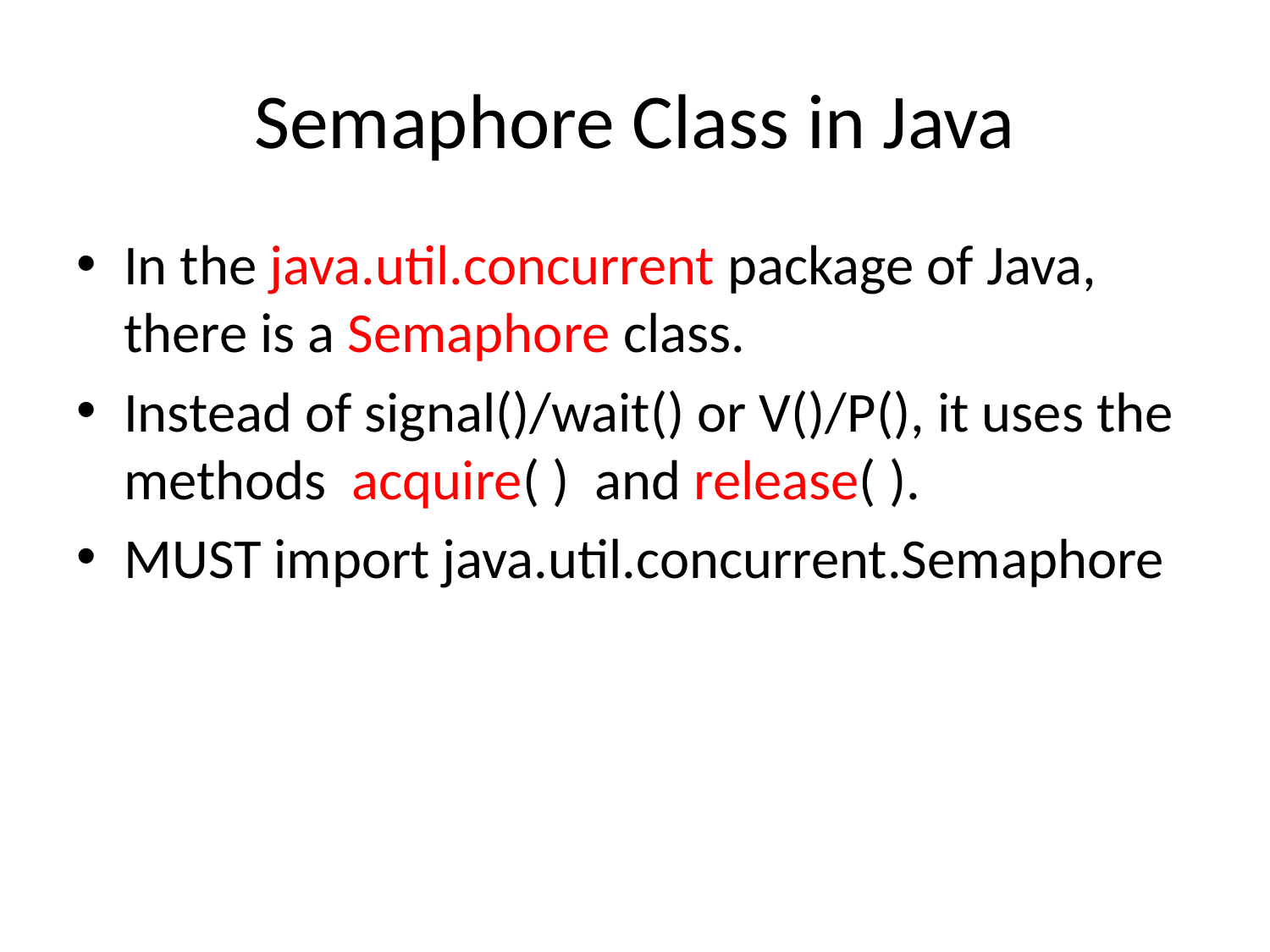

# Semaphore Class in Java
In the java.util.concurrent package of Java, there is a Semaphore class.
Instead of signal()/wait() or V()/P(), it uses the methods  acquire( )  and release( ).
MUST import java.util.concurrent.Semaphore